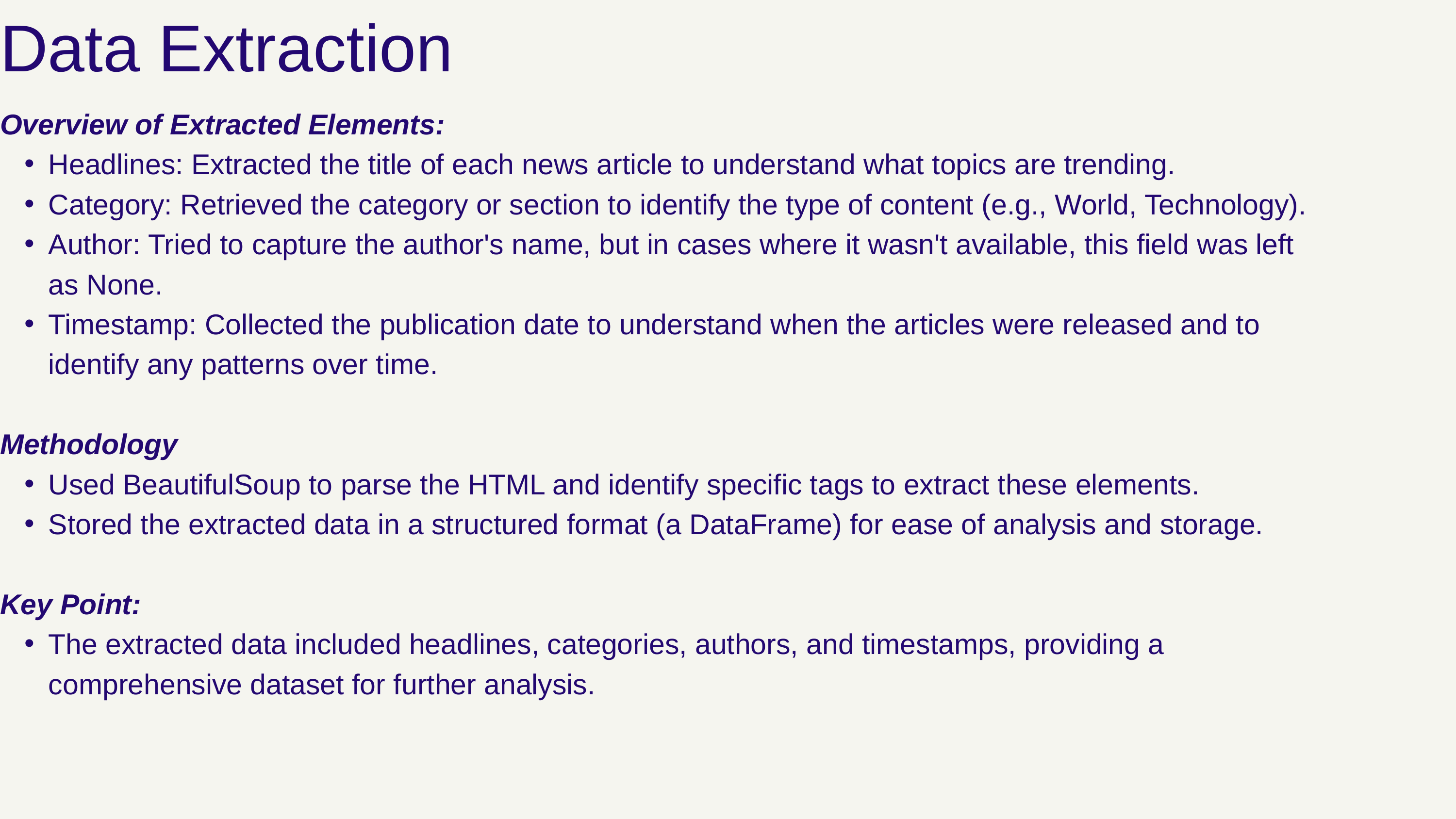

Data Extraction
Overview of Extracted Elements:
Headlines: Extracted the title of each news article to understand what topics are trending.
Category: Retrieved the category or section to identify the type of content (e.g., World, Technology).
Author: Tried to capture the author's name, but in cases where it wasn't available, this field was left as None.
Timestamp: Collected the publication date to understand when the articles were released and to identify any patterns over time.

Methodology
Used BeautifulSoup to parse the HTML and identify specific tags to extract these elements.
Stored the extracted data in a structured format (a DataFrame) for ease of analysis and storage.

Key Point:
The extracted data included headlines, categories, authors, and timestamps, providing a comprehensive dataset for further analysis.